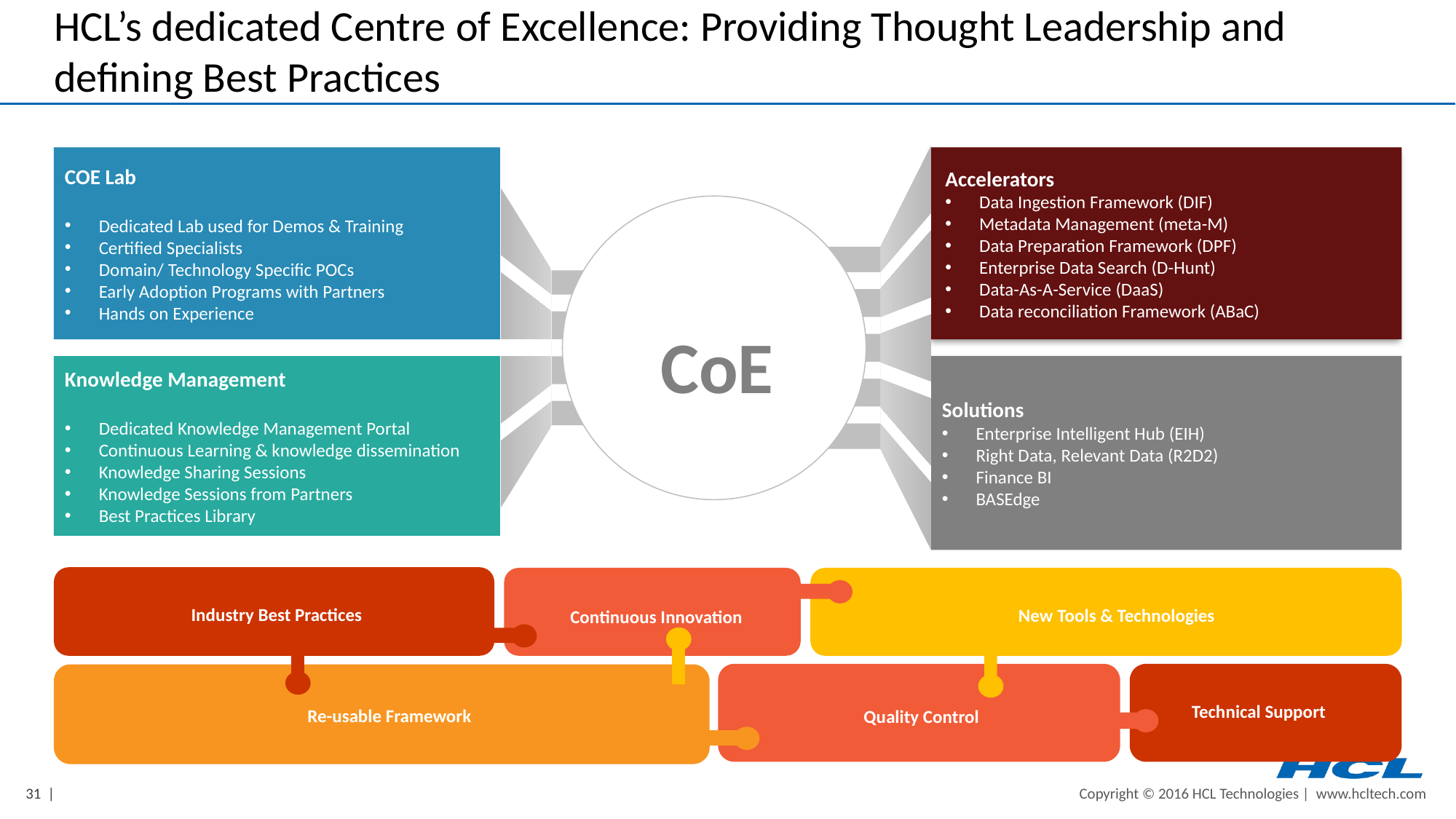

# HCL’s dedicated Centre of Excellence: Providing Thought Leadership and defining Best Practices
COE Lab

Dedicated Lab used for Demos & Training
Certified Specialists
Domain/ Technology Specific POCs
Early Adoption Programs with Partners
Hands on Experience

Accelerators
Data Ingestion Framework (DIF)
Metadata Management (meta-M)
Data Preparation Framework (DPF)
Enterprise Data Search (D-Hunt)
Data-As-A-Service (DaaS)
Data reconciliation Framework (ABaC)

CoE

Solutions
Enterprise Intelligent Hub (EIH)
Right Data, Relevant Data (R2D2)
Finance BI
BASEdge
Knowledge Management

Dedicated Knowledge Management Portal
Continuous Learning & knowledge dissemination
Knowledge Sharing Sessions
Knowledge Sessions from Partners
Best Practices Library

Industry Best Practices
New Tools & Technologies
Continuous Innovation

Technical Support
Re-usable Framework
Quality Control